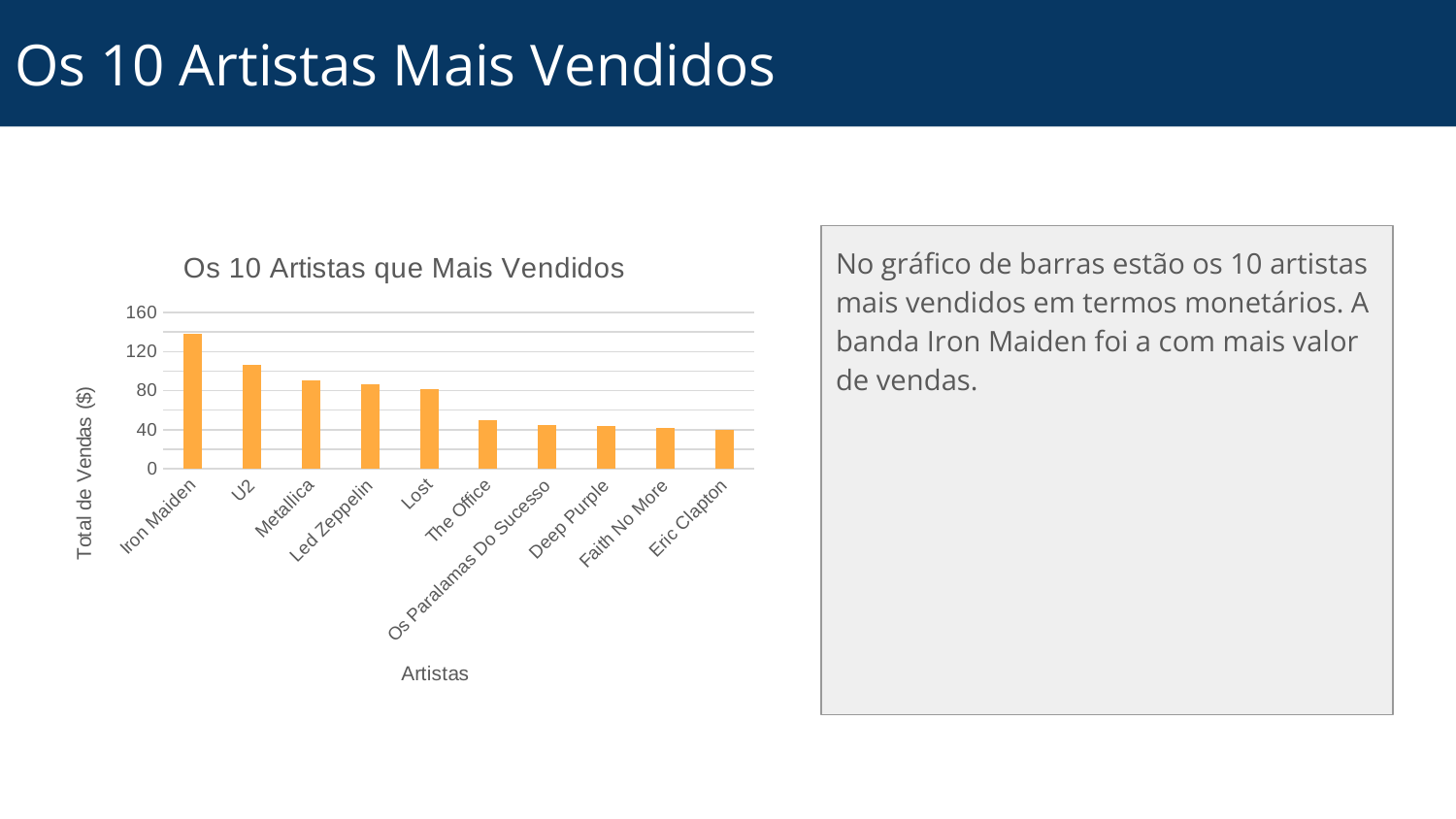

# Os 10 Artistas Mais Vendidos

### Chart: Os 10 Artistas que Mais Vendidos

| Category | AmountSpent |
|---|---|
| Iron Maiden | 138.6 |
| U2 | 105.93 |
| Metallica | 90.0899999999999 |
| Led Zeppelin | 86.1299999999999 |
| Lost | 81.59 |
| The Office | 49.75 |
| Os Paralamas Do Sucesso | 44.55 |
| Deep Purple | 43.56 |
| Faith No More | 41.58 |
| Eric Clapton | 39.6 |
No gráfico de barras estão os 10 artistas mais vendidos em termos monetários. A banda Iron Maiden foi a com mais valor de vendas.